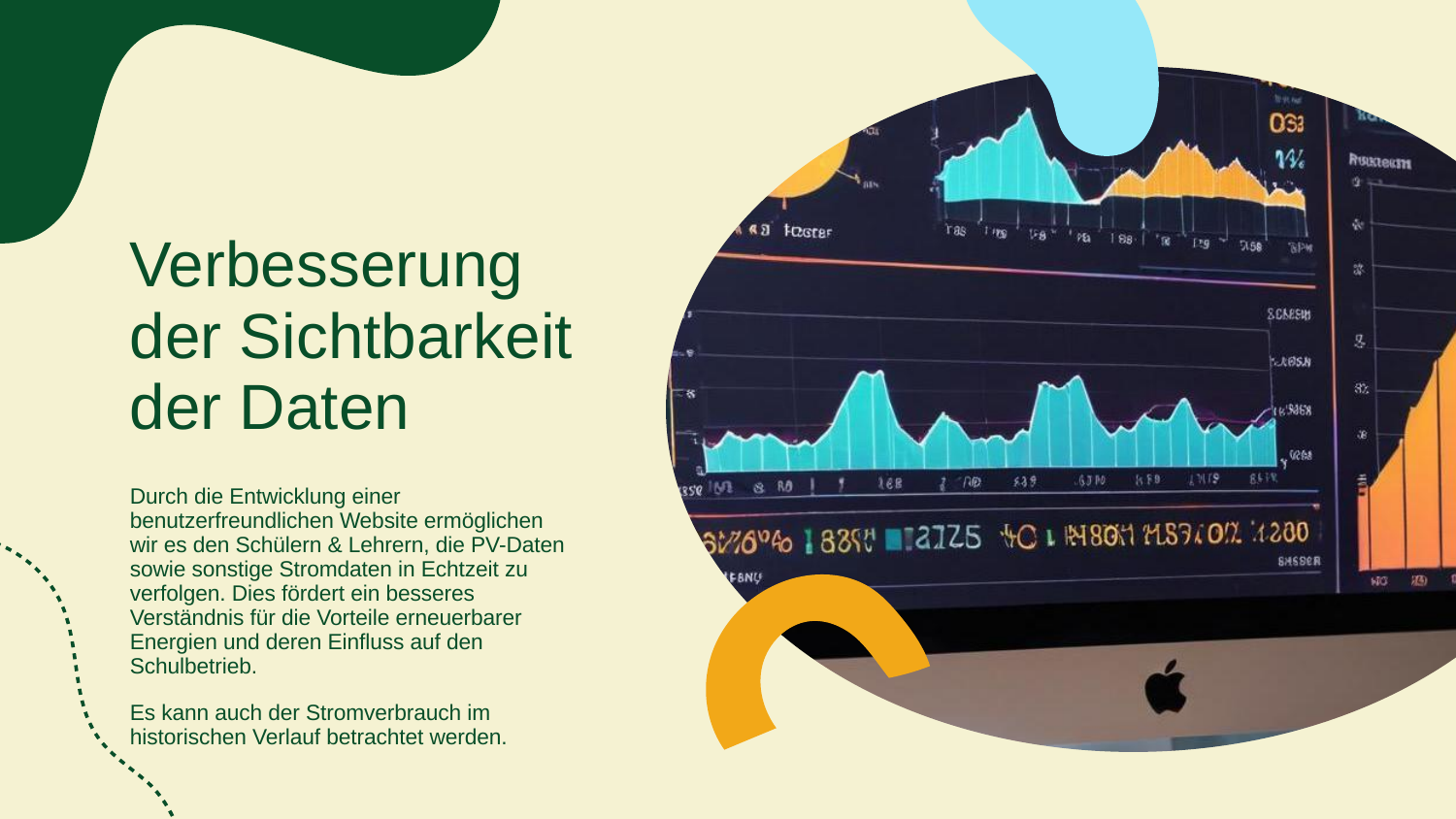

# Verbesserung der Sichtbarkeit der Daten
Durch die Entwicklung einer benutzerfreundlichen Website ermöglichen wir es den Schülern & Lehrern, die PV-Daten sowie sonstige Stromdaten in Echtzeit zu verfolgen. Dies fördert ein besseres Verständnis für die Vorteile erneuerbarer Energien und deren Einfluss auf den Schulbetrieb.
Es kann auch der Stromverbrauch im historischen Verlauf betrachtet werden.